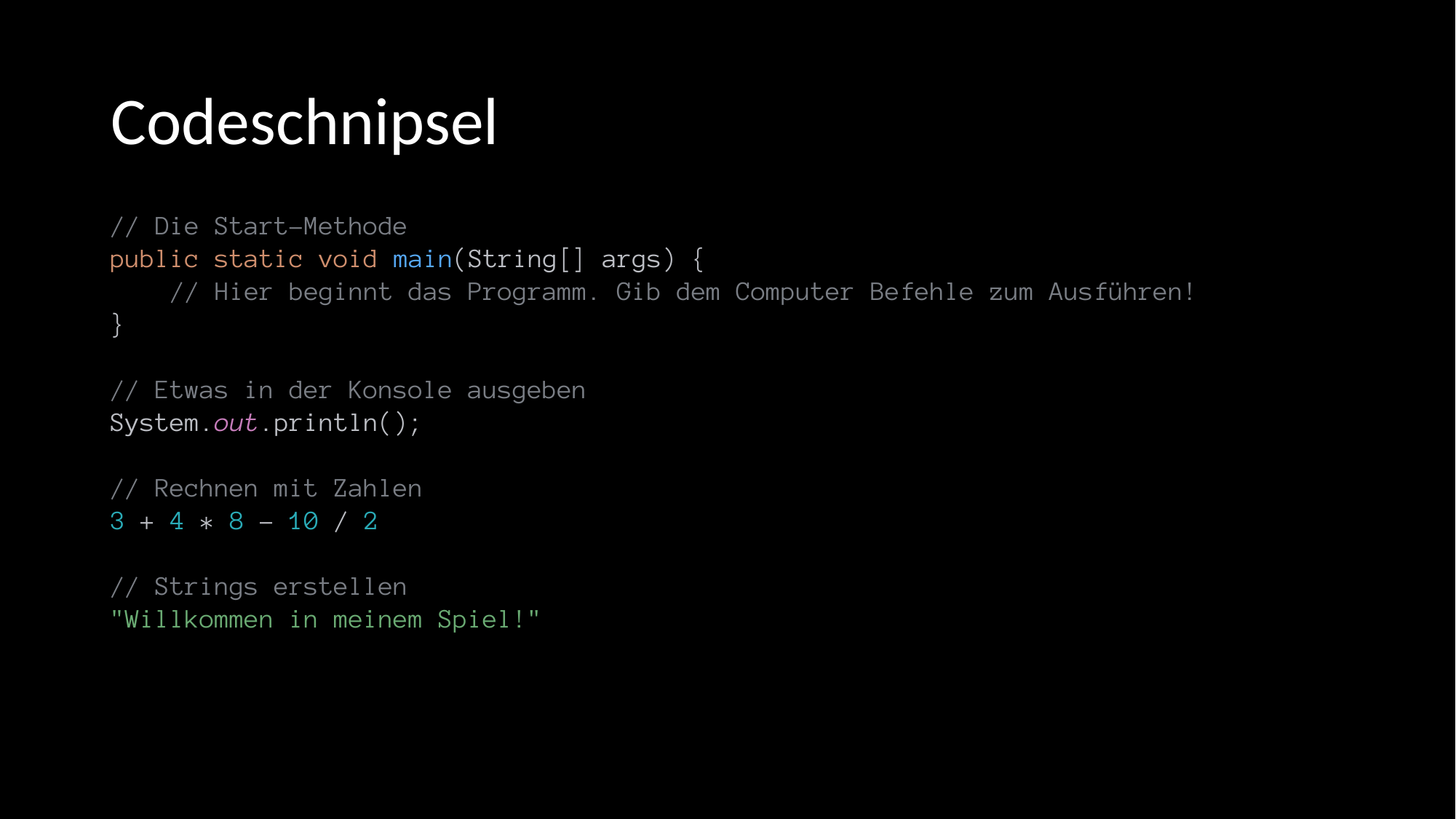

# Codeschnipsel
// Die Start-Methode
public static void main(String[] args) {
    // Hier beginnt das Programm. Gib dem Computer Befehle zum Ausführen!
}

// Etwas in der Konsole ausgeben
System.out.println();

// Rechnen mit Zahlen
3 + 4 * 8 - 10 / 2

// Strings erstellen
"Willkommen in meinem Spiel!"